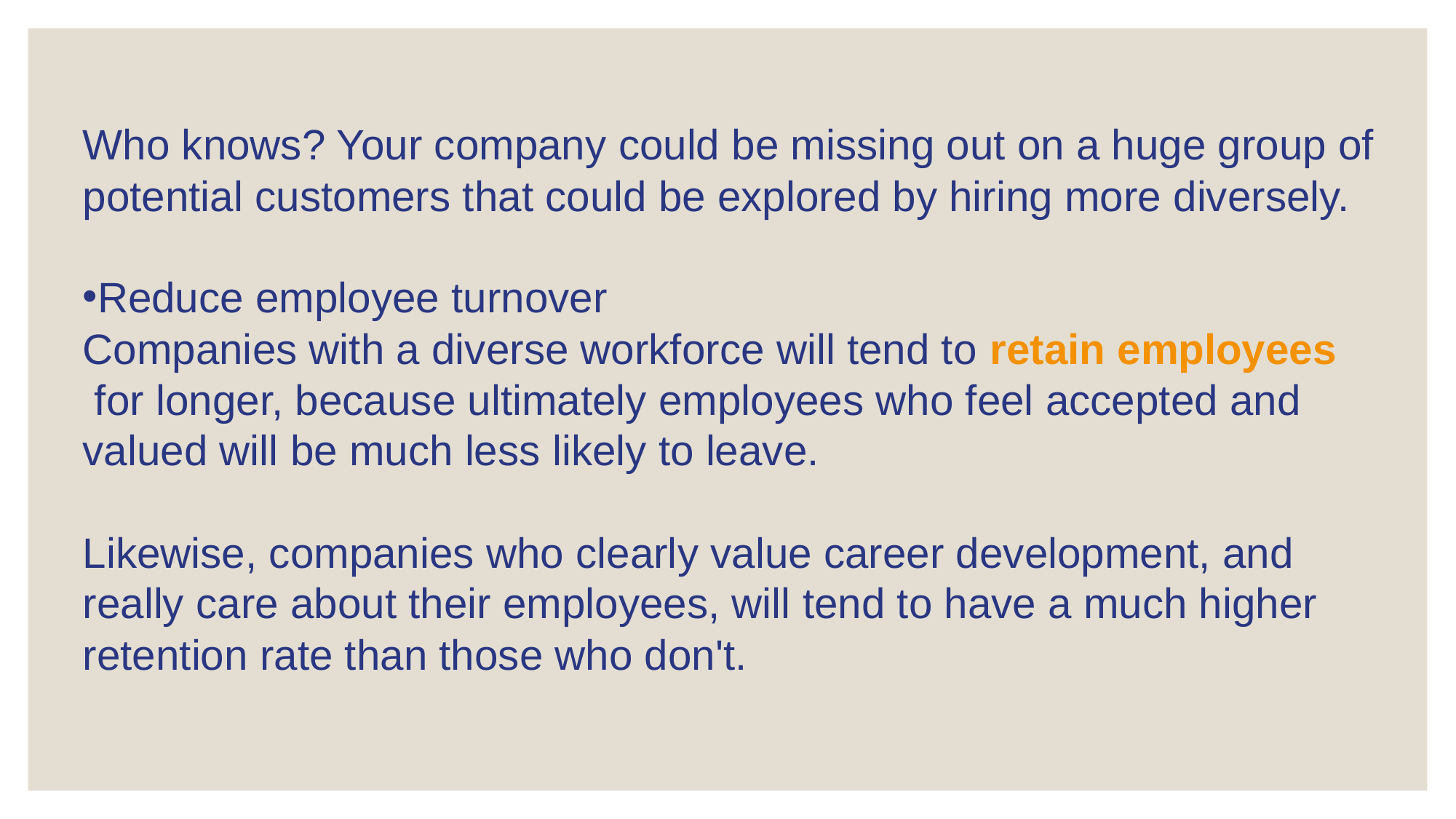

Who knows? Your company could be missing out on a huge group of potential customers that could be explored by hiring more diversely.

Reduce employee turnover
​Companies with a diverse workforce will tend to retain employees for longer, because ultimately employees who feel accepted and valued will be much less likely to leave.

Likewise, companies who clearly value career development, and really care about their employees, will tend to have a much higher retention rate than those who don't.